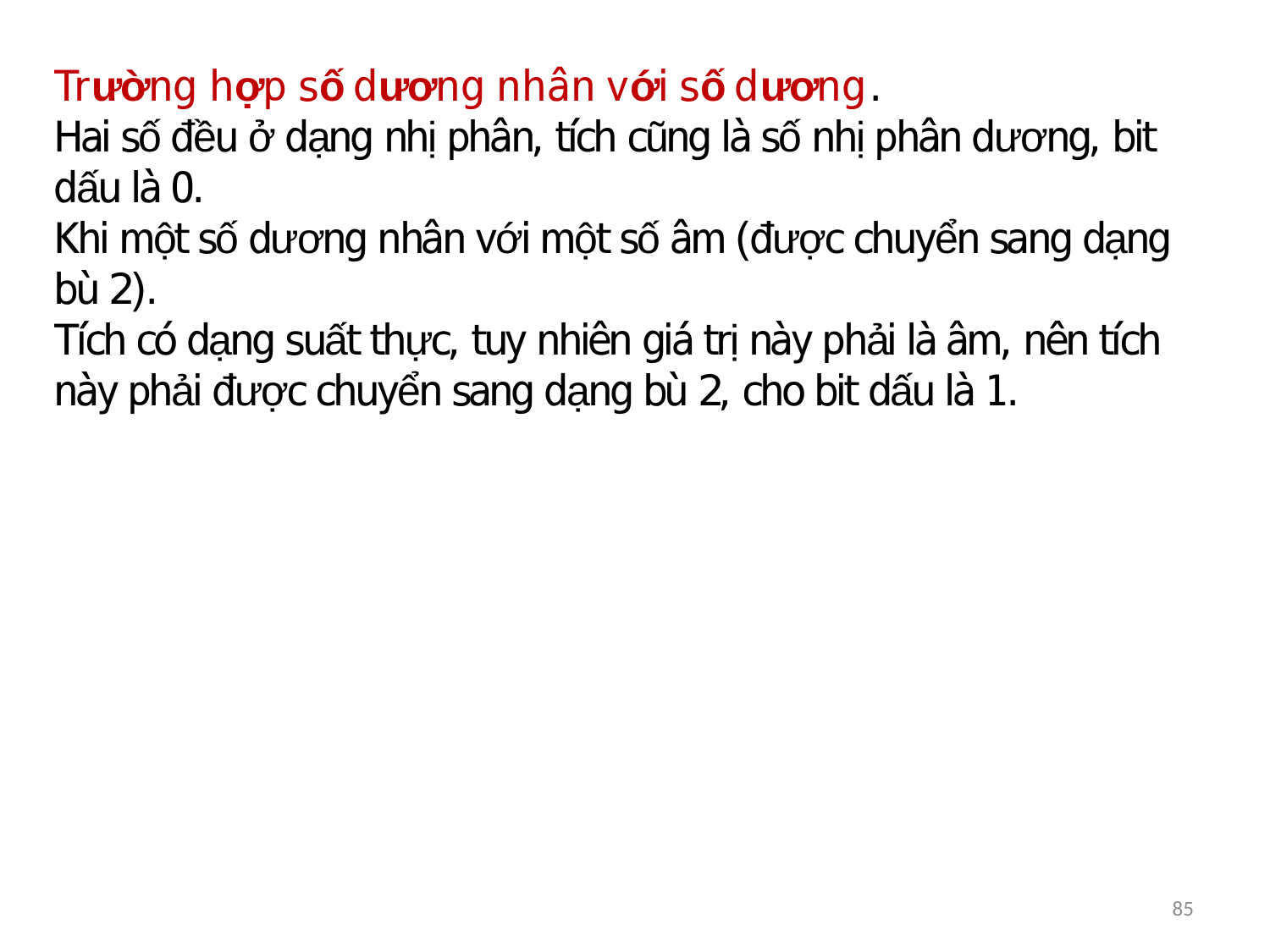

Trường hợp số dương nhân với số dương.
Hai số đều ở dạng nhị phân, tích cũng là số nhị phân dương, bit dấu là 0.
Khi một số dương nhân với một số âm (được chuyển sang dạng bù 2).
Tích có dạng suất thực, tuy nhiên giá trị này phải là âm, nên tích này phải được chuyển sang dạng bù 2, cho bit dấu là 1.
85